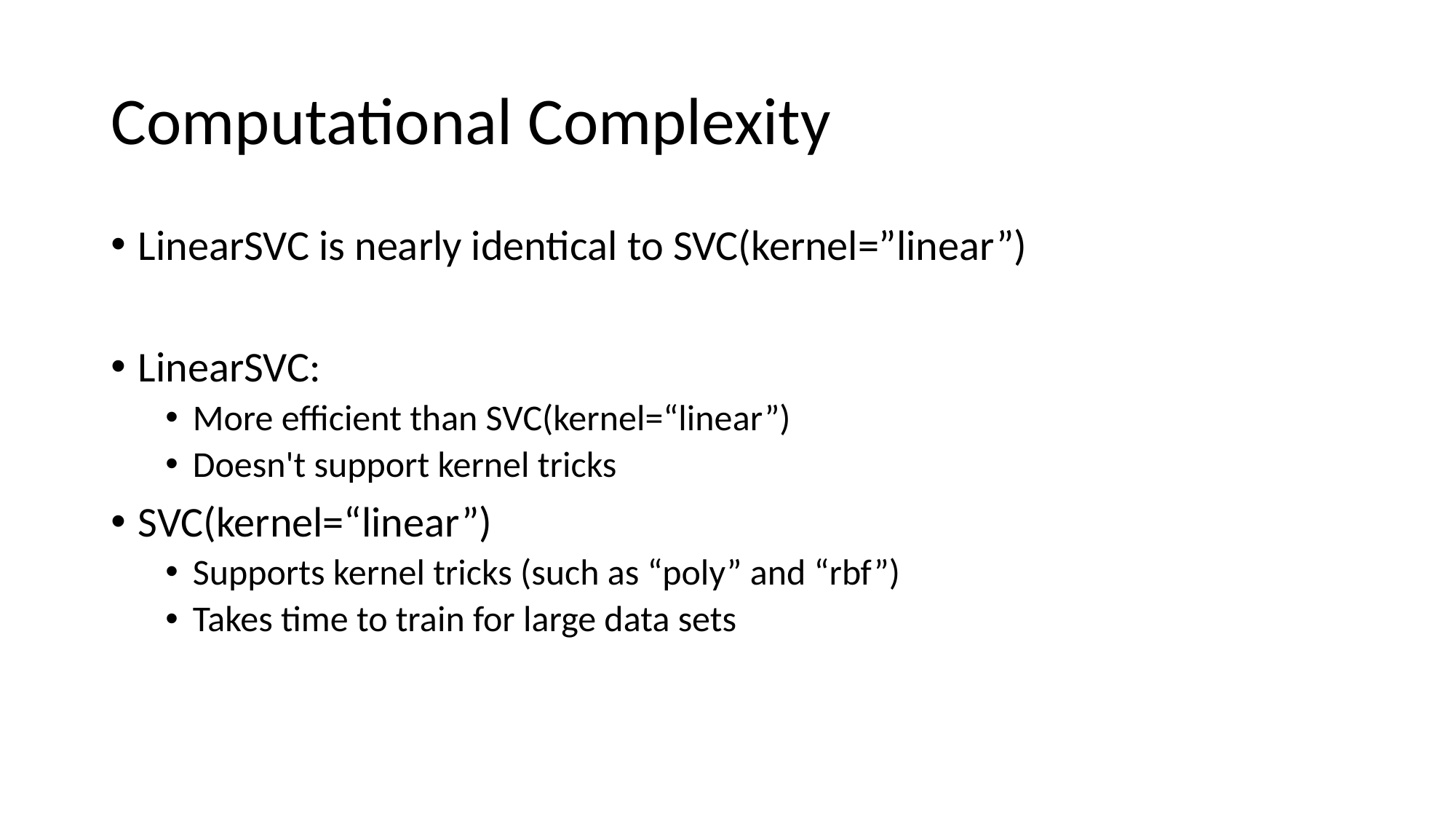

# Computational Complexity
LinearSVC is nearly identical to SVC(kernel=”linear”)

LinearSVC:
More efficient than SVC(kernel=“linear”)
Doesn't support kernel tricks
SVC(kernel=“linear”)
Supports kernel tricks (such as “poly” and “rbf”)
Takes time to train for large data sets